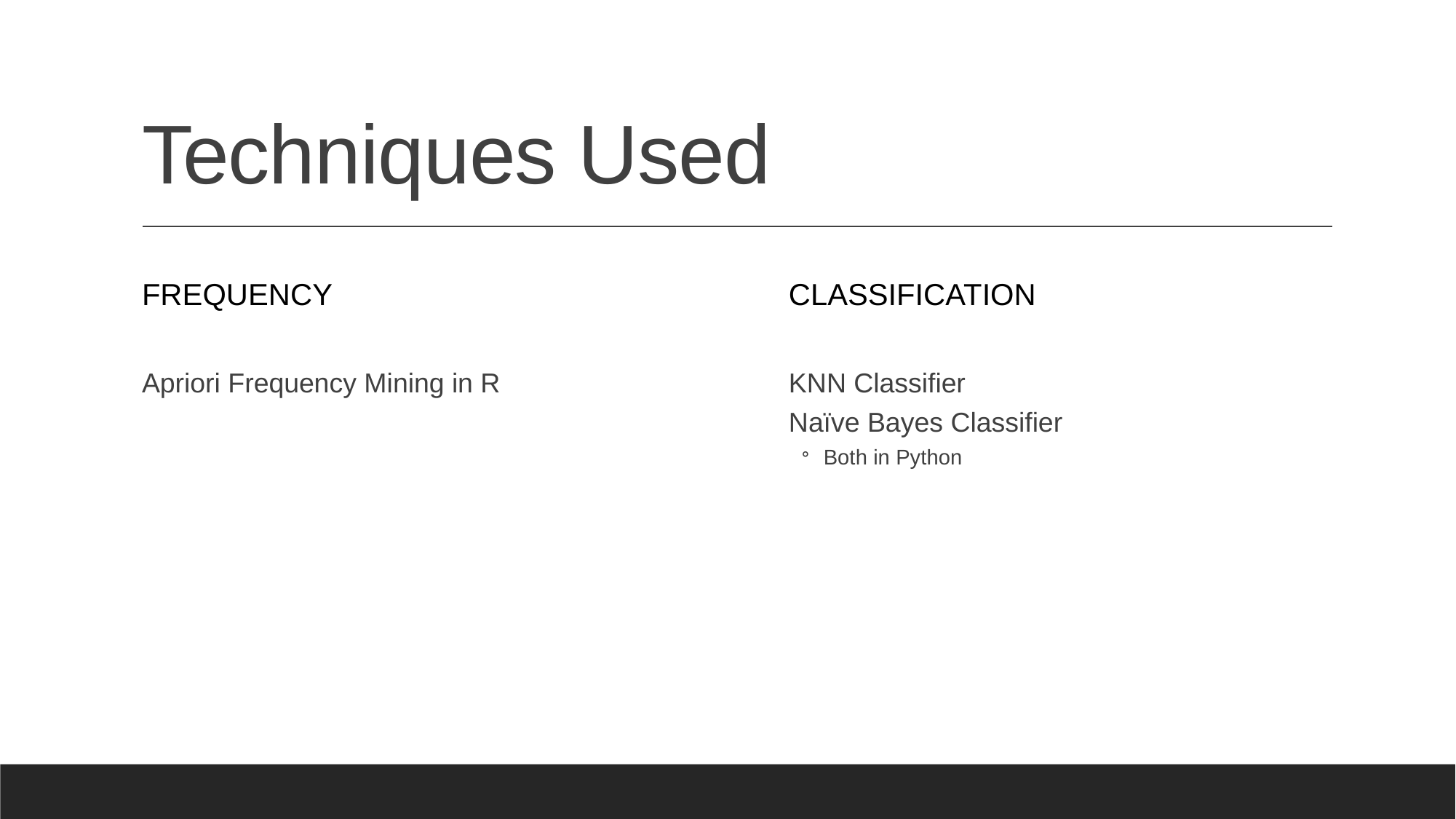

# Techniques Used
Frequency
Classification
KNN Classifier
Naïve Bayes Classifier
Both in Python
Apriori Frequency Mining in R